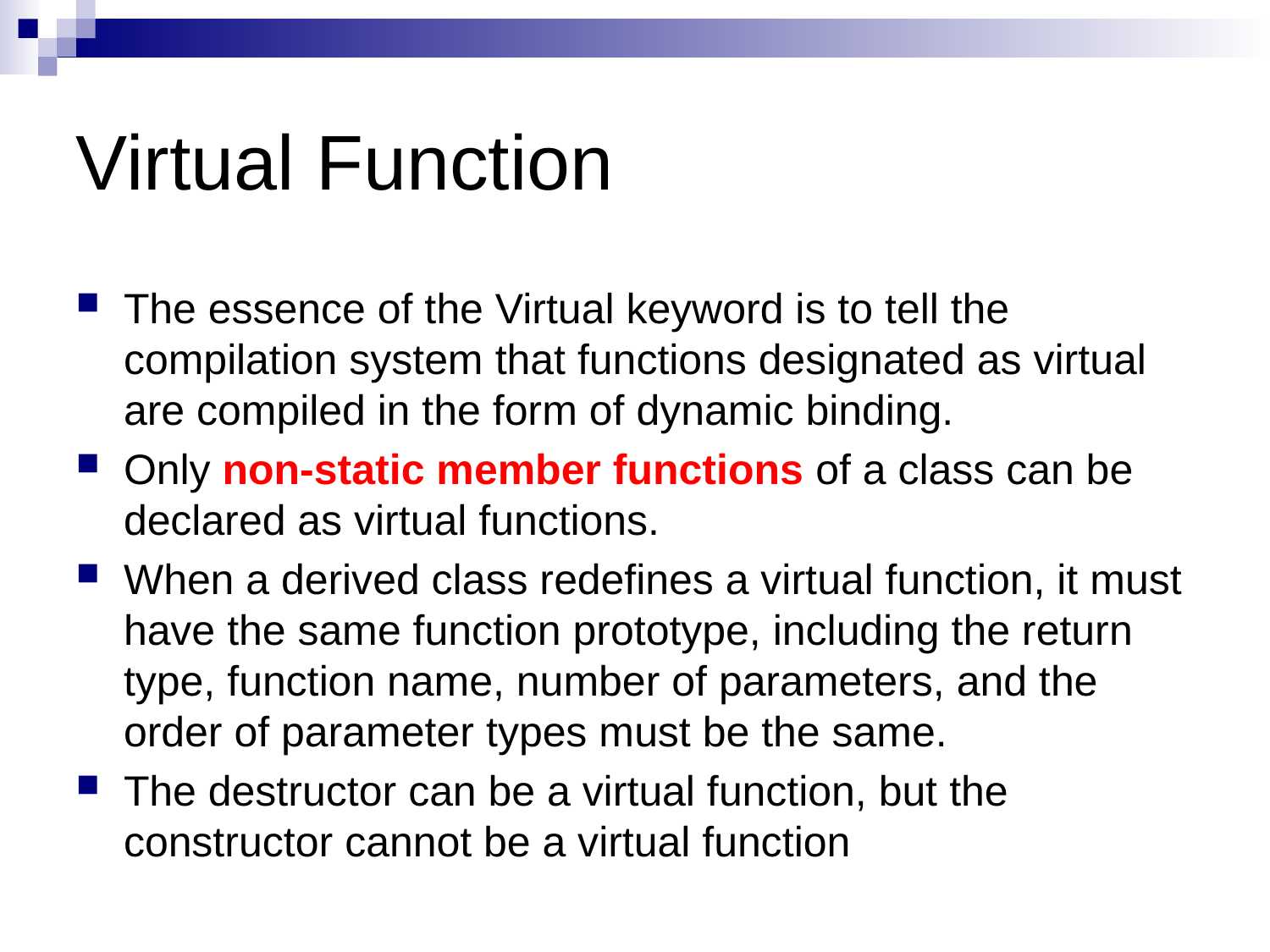

# Virtual Function
The essence of the Virtual keyword is to tell the compilation system that functions designated as virtual are compiled in the form of dynamic binding.
Only non-static member functions of a class can be declared as virtual functions.
When a derived class redefines a virtual function, it must have the same function prototype, including the return type, function name, number of parameters, and the order of parameter types must be the same.
The destructor can be a virtual function, but the constructor cannot be a virtual function